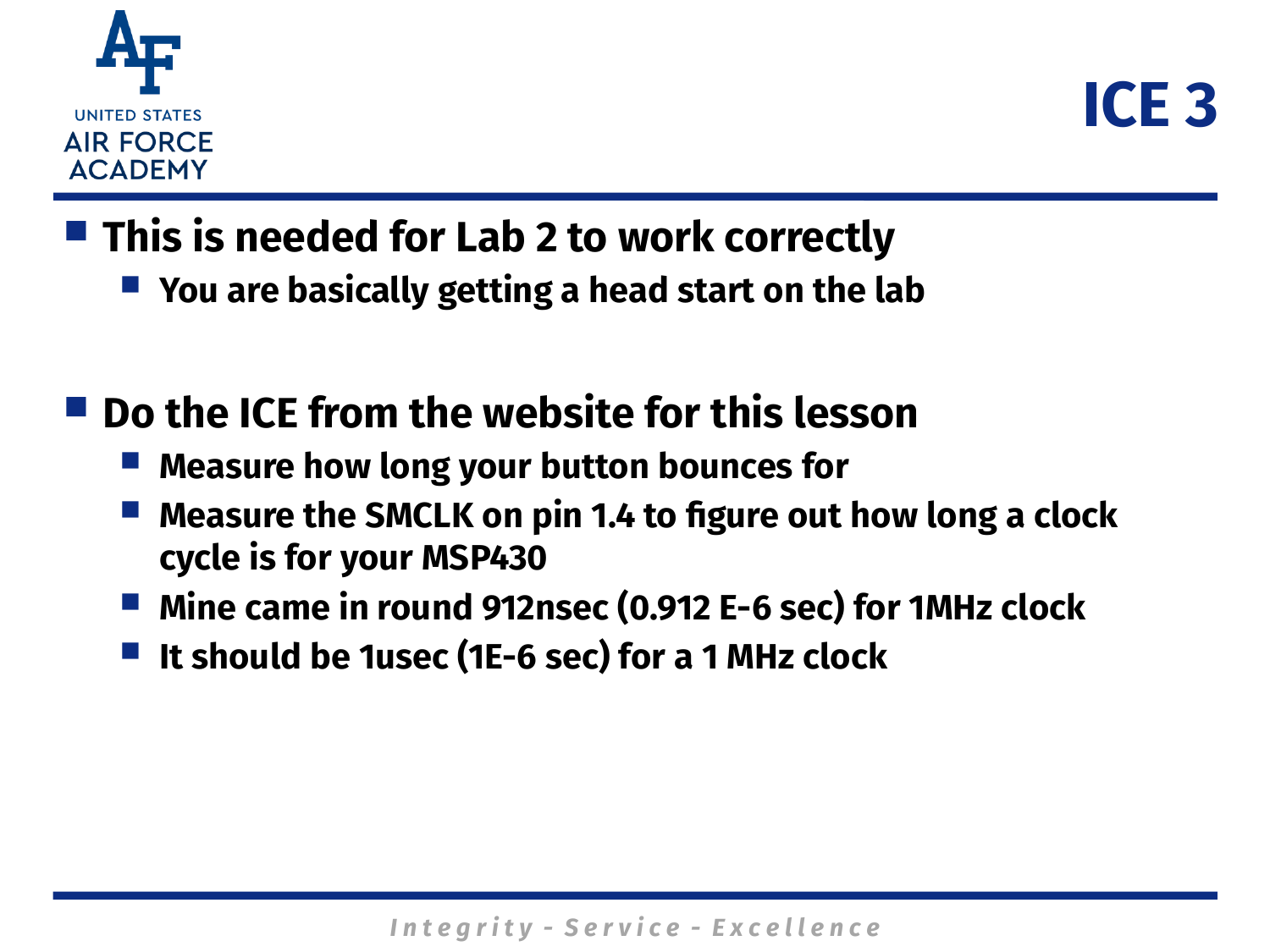

# ICE 3
This is needed for Lab 2 to work correctly
You are basically getting a head start on the lab

Do the ICE from the website for this lesson
Measure how long your button bounces for
Measure the SMCLK on pin 1.4 to figure out how long a clock cycle is for your MSP430
Mine came in round 912nsec (0.912 E-6 sec) for 1MHz clock
It should be 1usec (1E-6 sec) for a 1 MHz clock